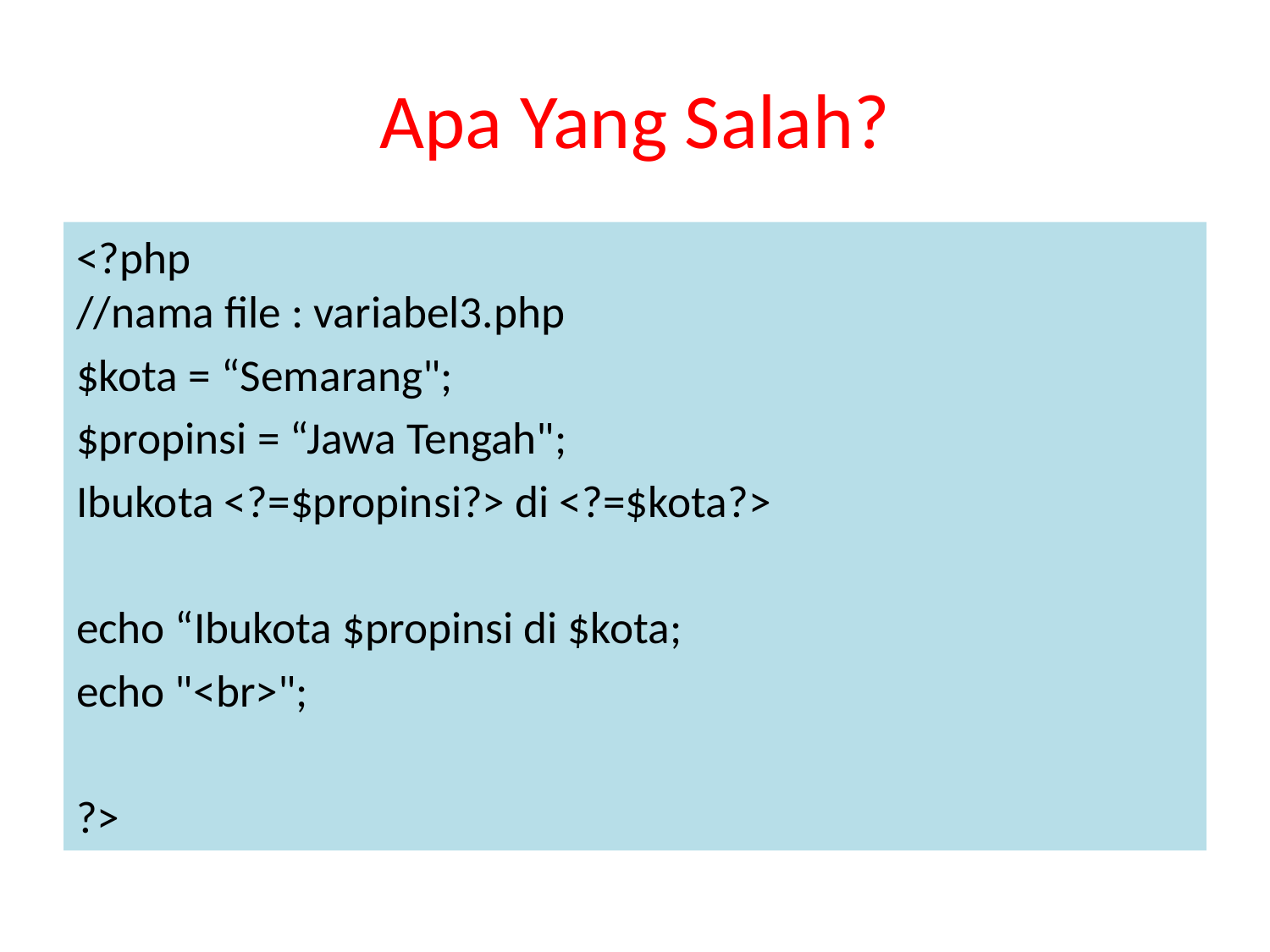

# Apa Yang Salah?
<?php
//nama file : variabel3.php
$kota = “Semarang";
$propinsi = “Jawa Tengah";
Ibukota <?=$propinsi?> di <?=$kota?>

echo “Ibukota $propinsi di $kota;
echo "<br>";

?>